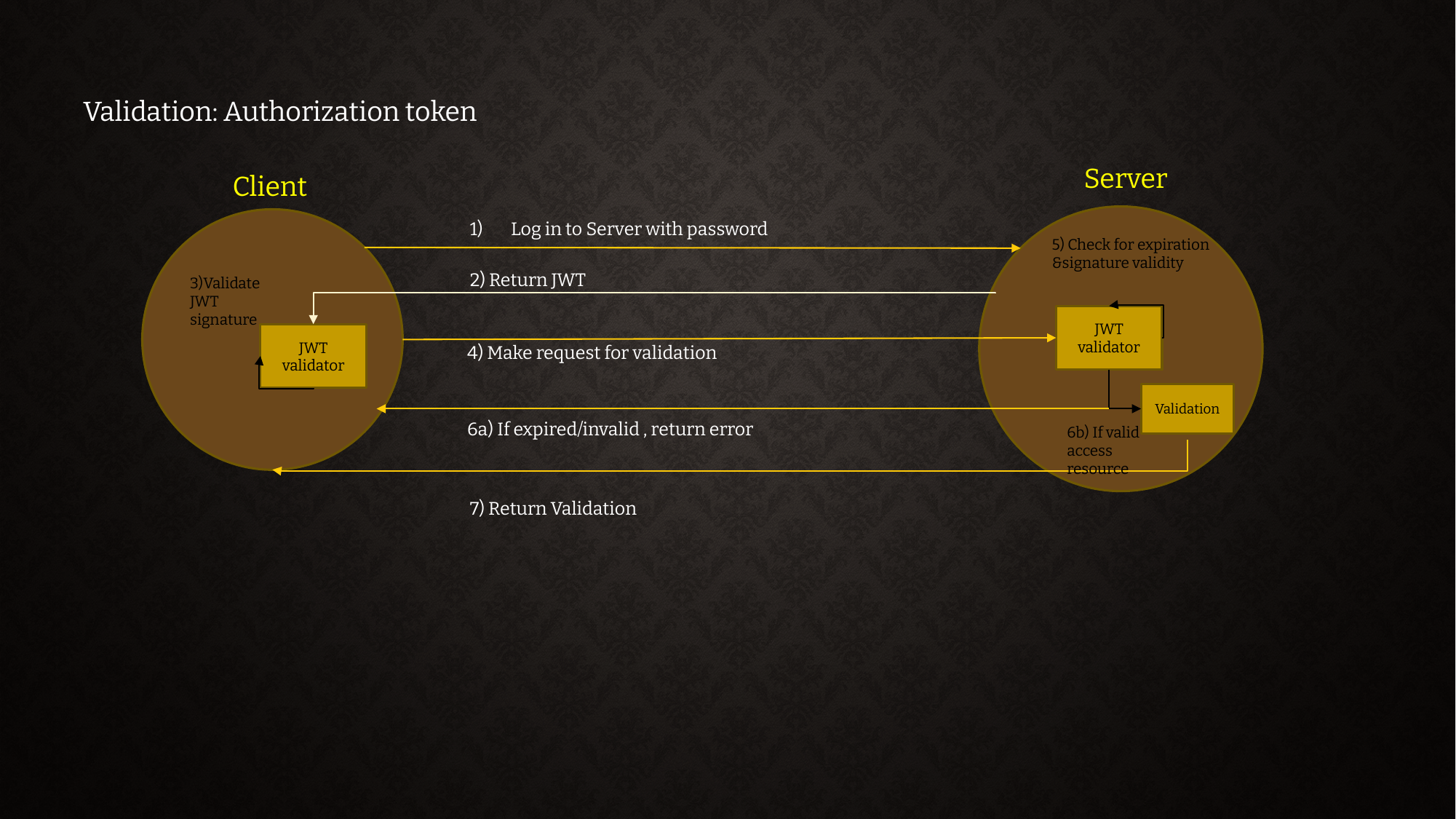

Validation: Authorization token
Server
Client

3)Validate JWT   signature
JWT
validator
Log in to Server with password

5) Check for expiration &signature validity
2) Return JWT
JWT
validator
4) Make request for validation
Validation
6a) If expired/invalid , return error
6b) If valid access resource
7) Return Validation